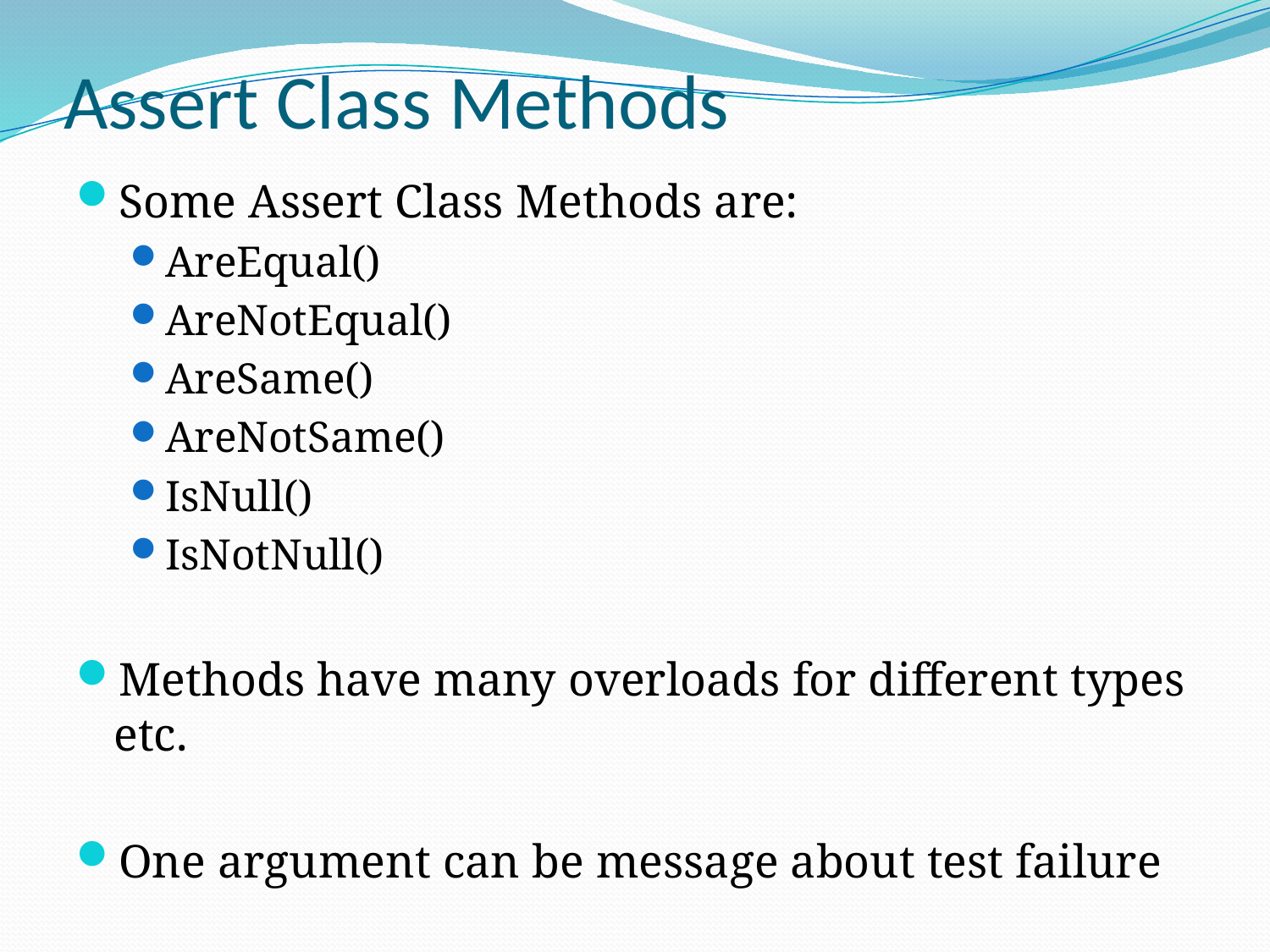

# Assert Class Methods
Some Assert Class Methods are:
AreEqual()
AreNotEqual()
AreSame()
AreNotSame()
IsNull()
IsNotNull()

Methods have many overloads for different types etc.

One argument can be message about test failure